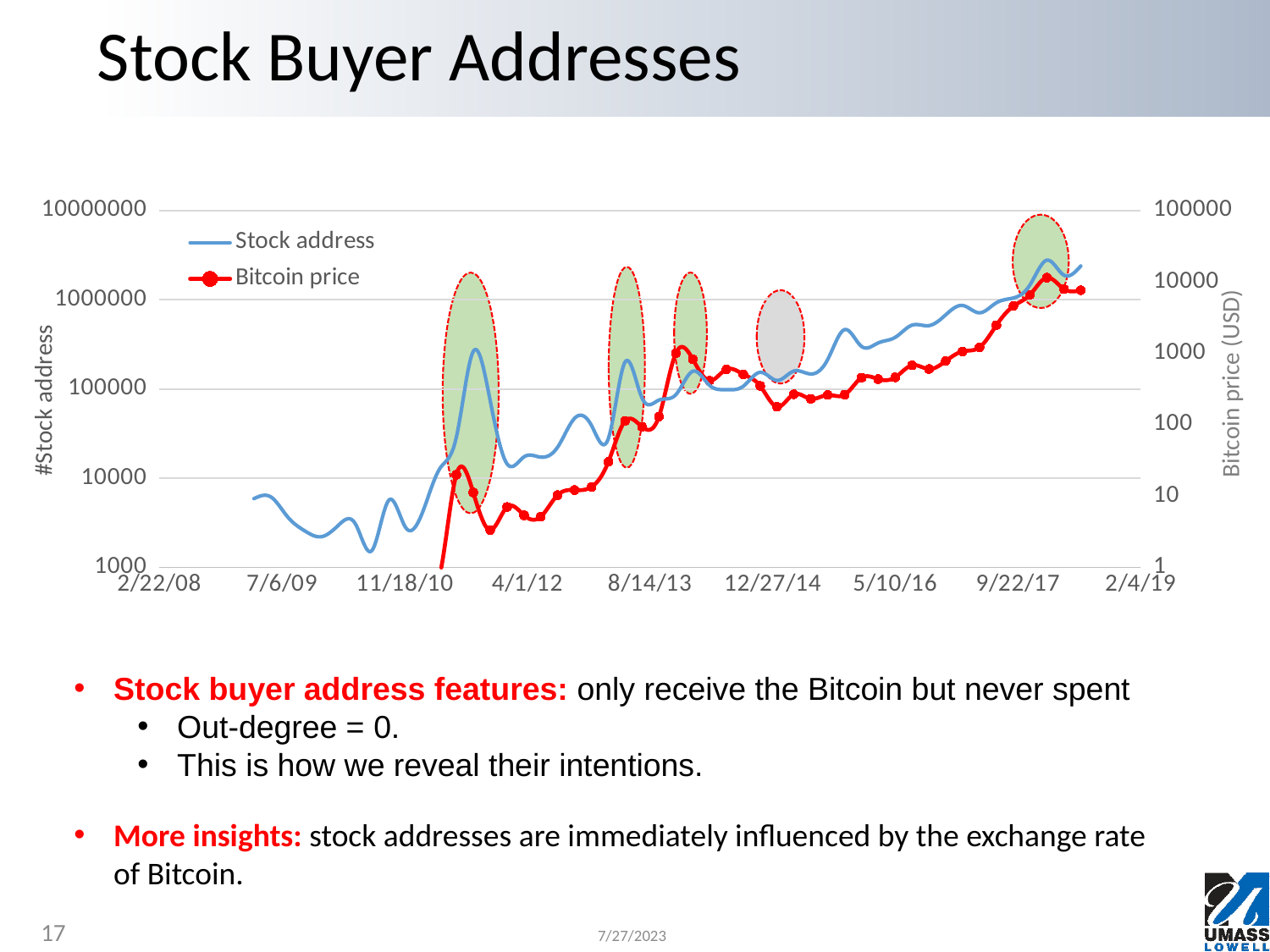

# Stock Buyer Addresses

### Chart

| Category | Stock address | Bitcoin price |
|---|---|---|

More insights: stock addresses are immediately influenced by the exchange rate of Bitcoin.
Bitcoin price (USD)
Stock buyer address features: only receive the Bitcoin but never spent
Out-degree = 0.
This is how we reveal their intentions.
17
7/27/2023